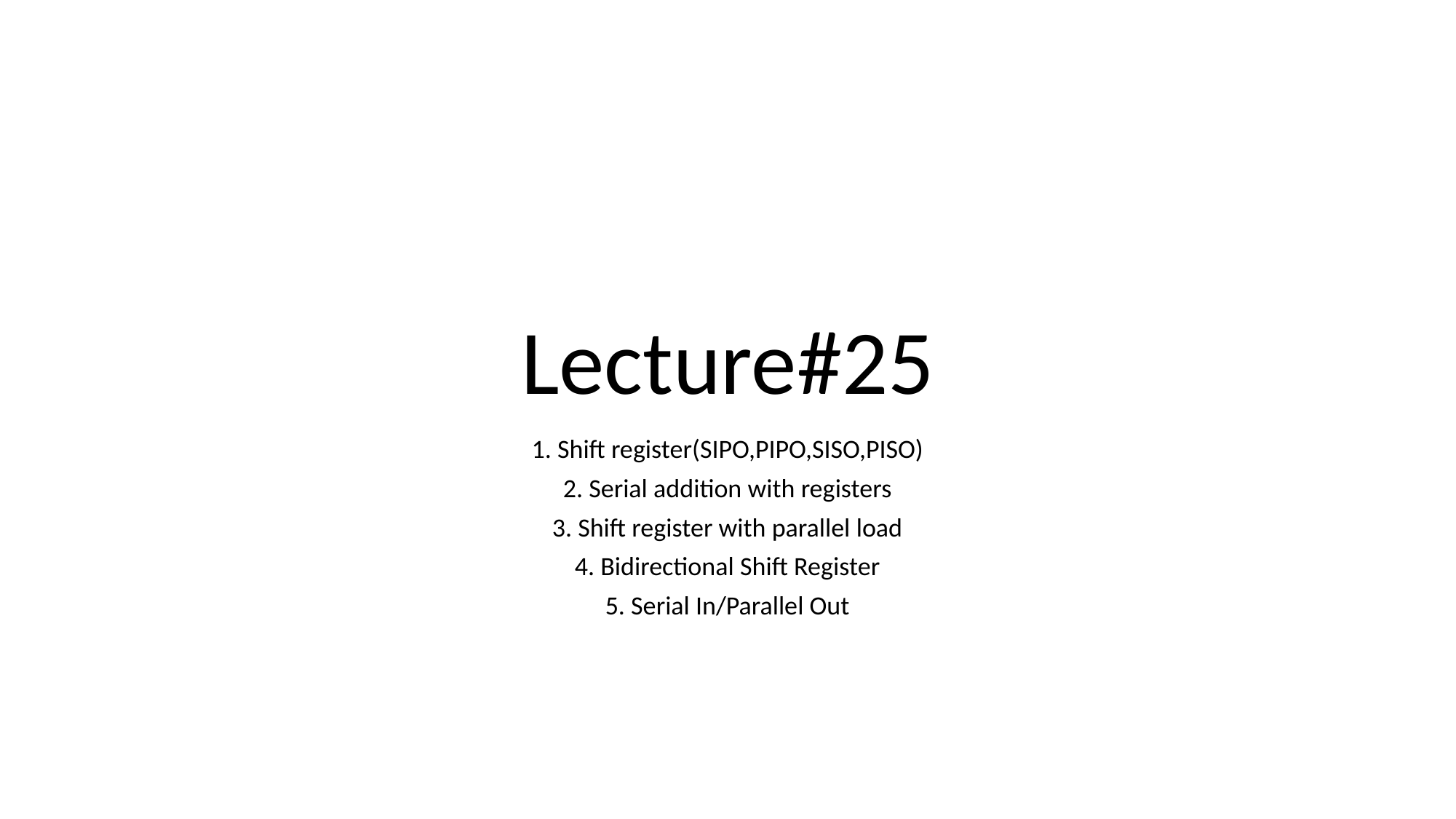

# Lecture#25
1. Shift register(SIPO,PIPO,SISO,PISO)
2. Serial addition with registers
3. Shift register with parallel load
4. Bidirectional Shift Register
5. Serial In/Parallel Out